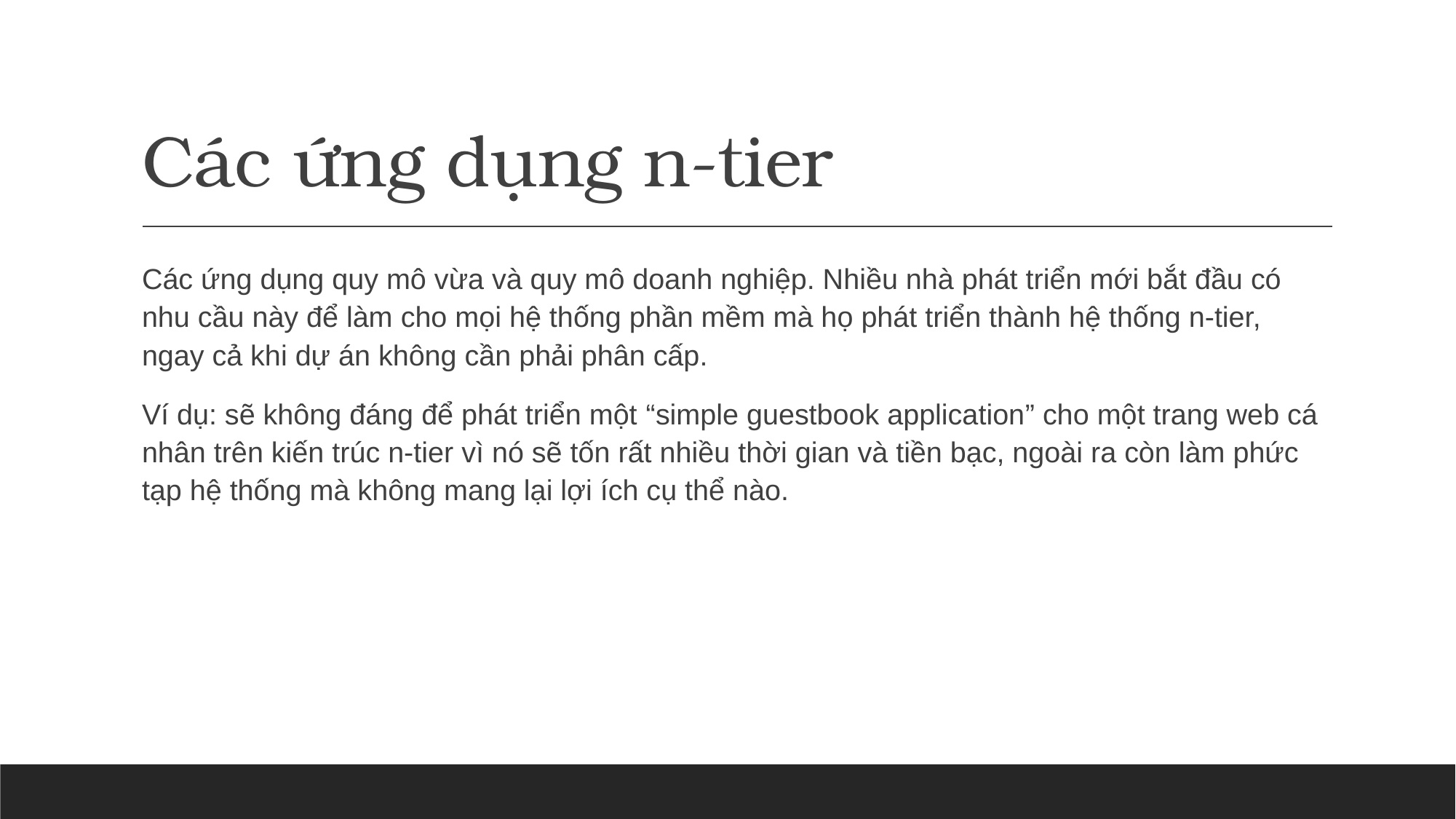

# Các ứng dụng n-tier
Các ứng dụng quy mô vừa và quy mô doanh nghiệp. Nhiều nhà phát triển mới bắt đầu có nhu cầu này để làm cho mọi hệ thống phần mềm mà họ phát triển thành hệ thống n-tier, ngay cả khi dự án không cần phải phân cấp.
Ví dụ: sẽ không đáng để phát triển một “simple guestbook application” cho một trang web cá nhân trên kiến trúc n-tier vì nó sẽ tốn rất nhiều thời gian và tiền bạc, ngoài ra còn làm phức tạp hệ thống mà không mang lại lợi ích cụ thể nào.